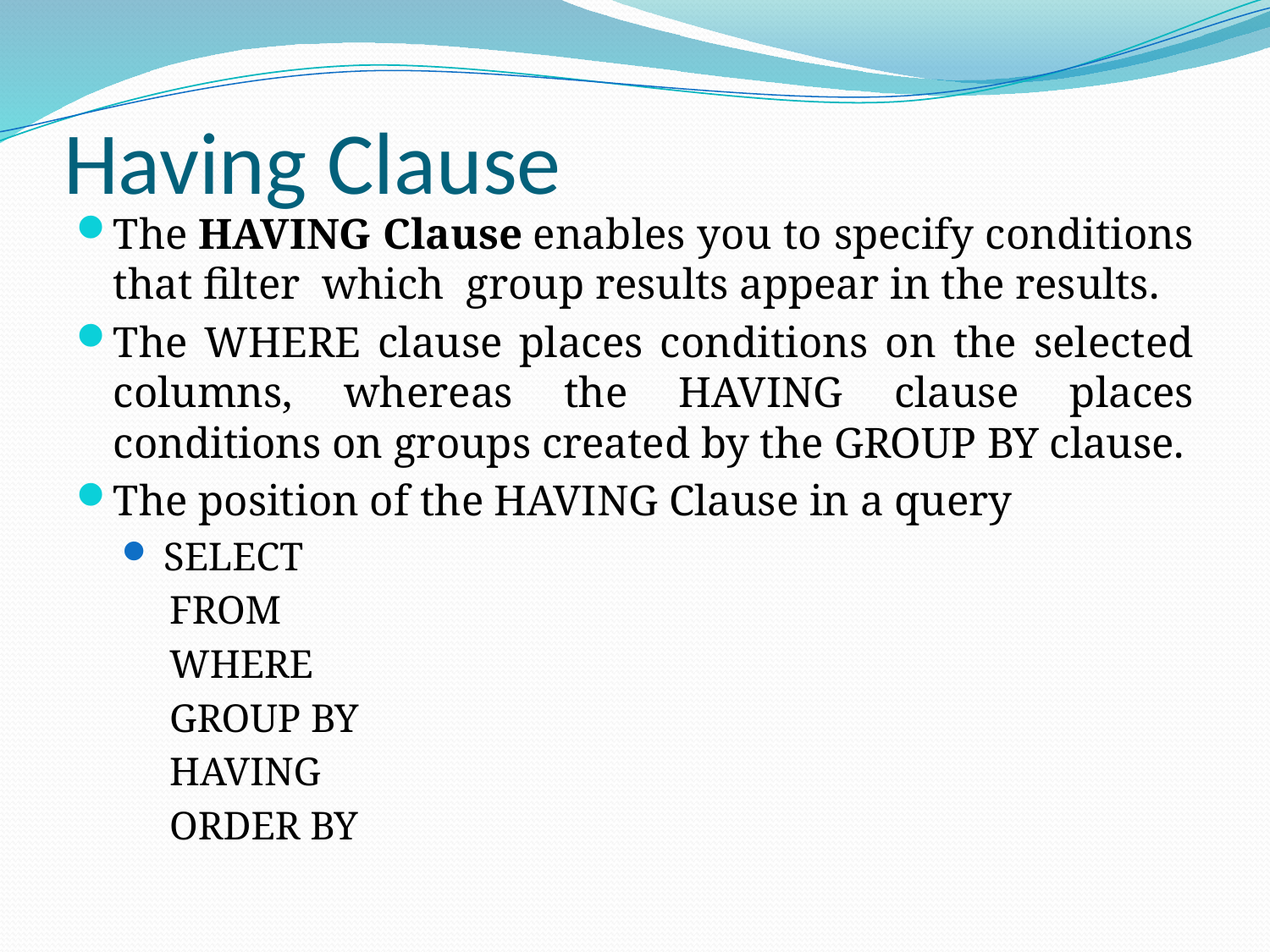

# Having Clause
The HAVING Clause enables you to specify conditions that filter  which  group results appear in the results.
The WHERE clause places conditions on the selected columns, whereas the HAVING clause places conditions on groups created by the GROUP BY clause.
The position of the HAVING Clause in a query
SELECT
    FROM
    WHERE
    GROUP BY
    HAVING
    ORDER BY